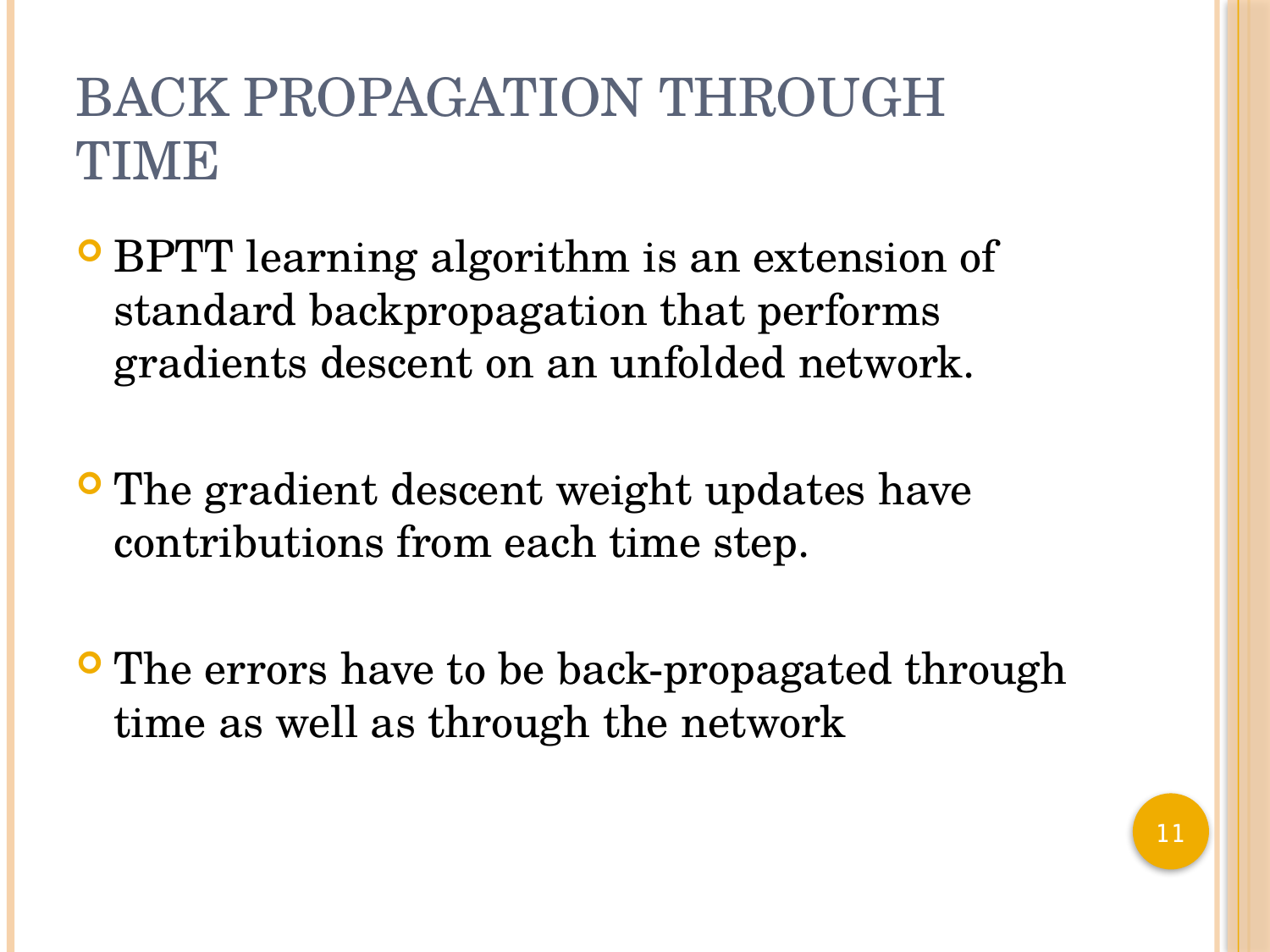

# Back Propagation Through Time
BPTT learning algorithm is an extension of standard backpropagation that performs gradients descent on an unfolded network.

The gradient descent weight updates have contributions from each time step.

The errors have to be back-propagated through time as well as through the network

11